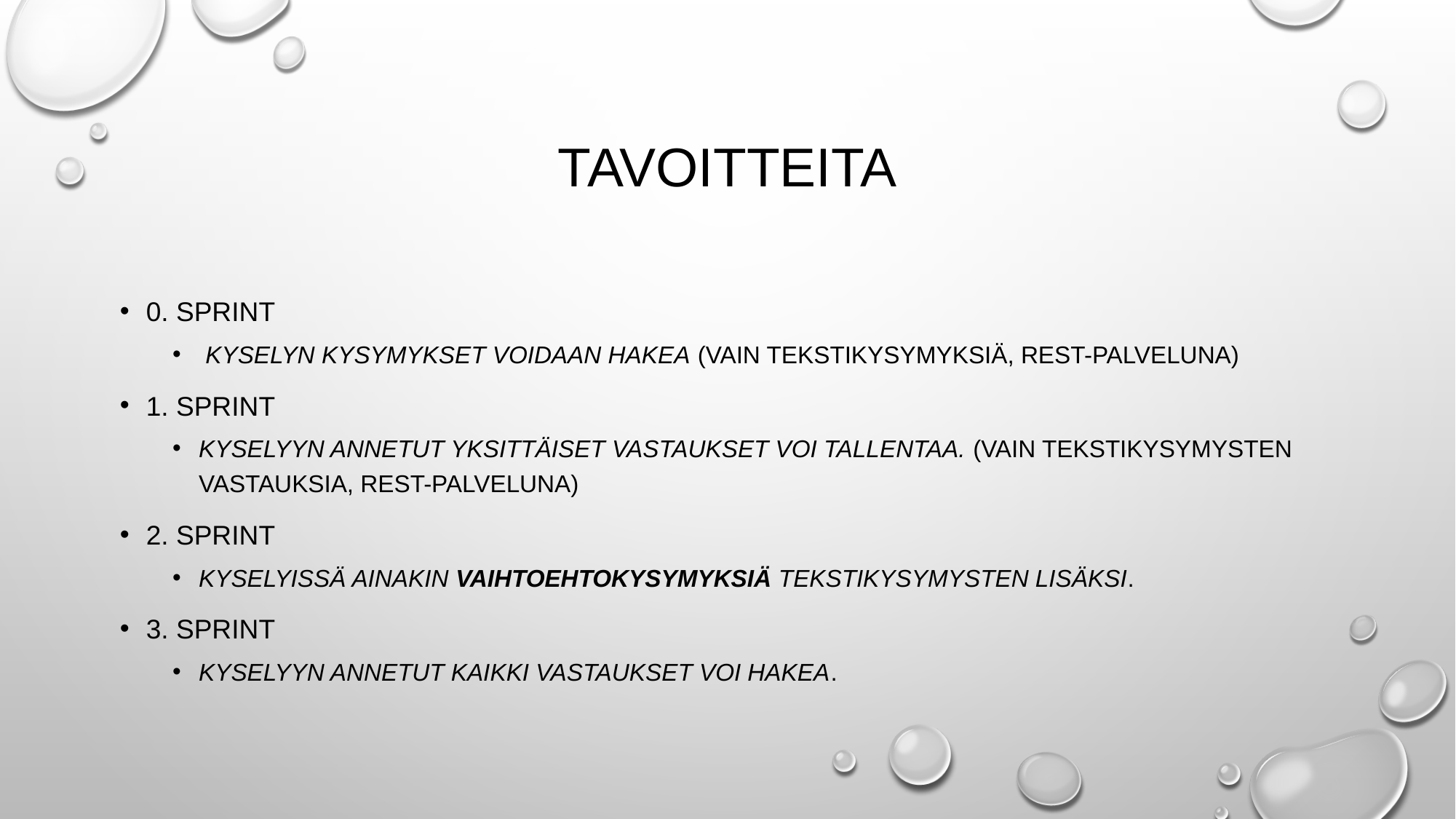

# Tavoitteita
0. sprint
 Kyselyn kysymykset voidaan hakea (vain tekstikysymyksiä, REST-palveluna)
1. sprint
Kyselyyn annetut yksittäiset vastaukset voi tallentaa. (vain tekstikysymysten vastauksia, REST-palveluna)
2. sprint
Kyselyissä ainakin vaihtoehtokysymyksiä tekstikysymysten lisäksi.
3. sprint
Kyselyyn annetut kaikki vastaukset voi hakea.